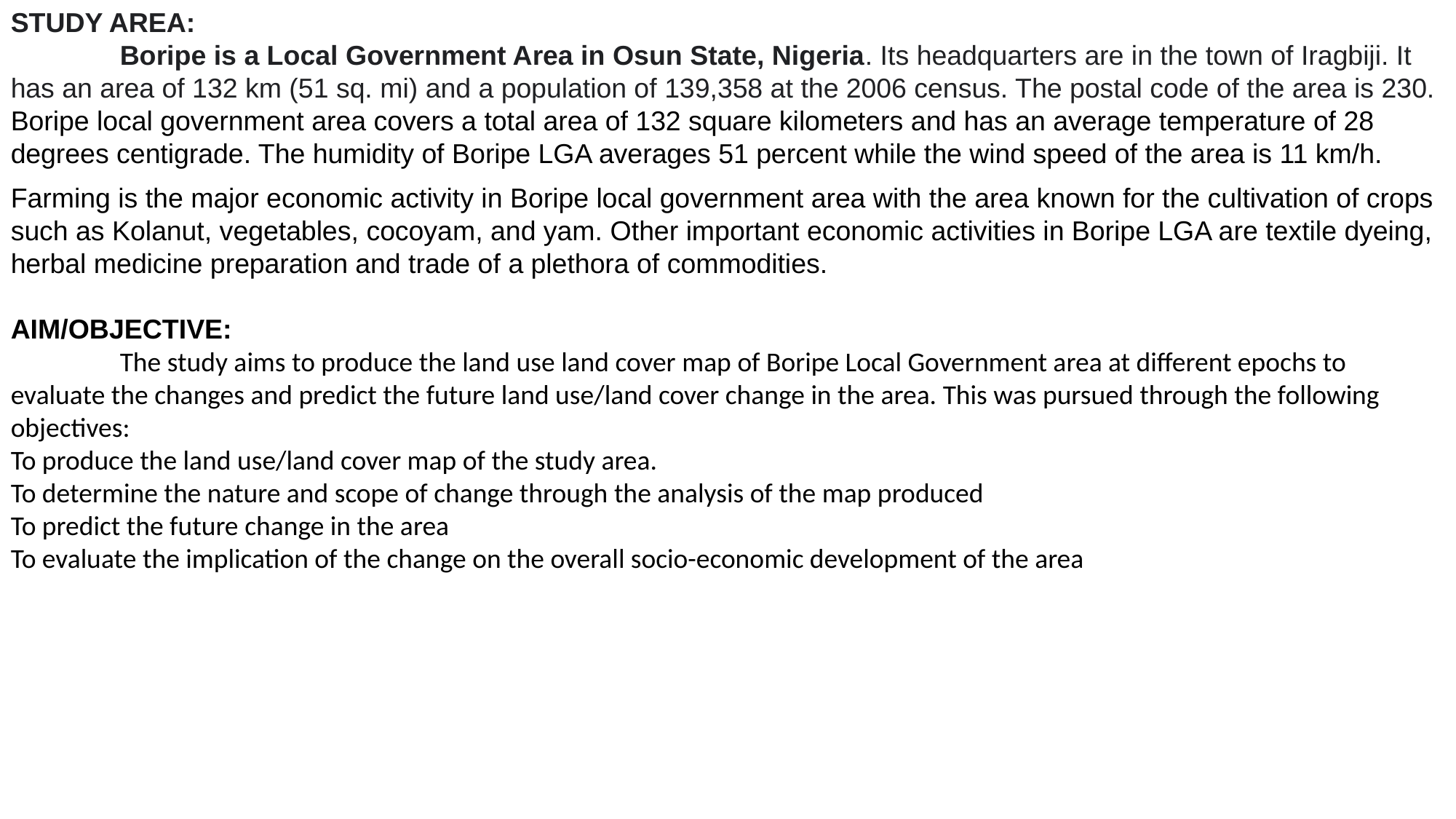

STUDY AREA:
	Boripe is a Local Government Area in Osun State, Nigeria. Its headquarters are in the town of Iragbiji. It has an area of 132 km (51 sq. mi) and a population of 139,358 at the 2006 census. The postal code of the area is 230.
Boripe local government area covers a total area of 132 square kilometers and has an average temperature of 28 degrees centigrade. The humidity of Boripe LGA averages 51 percent while the wind speed of the area is 11 km/h.
Farming is the major economic activity in Boripe local government area with the area known for the cultivation of crops such as Kolanut, vegetables, cocoyam, and yam. Other important economic activities in Boripe LGA are textile dyeing, herbal medicine preparation and trade of a plethora of commodities.

AIM/OBJECTIVE:
	The study aims to produce the land use land cover map of Boripe Local Government area at different epochs to evaluate the changes and predict the future land use/land cover change in the area. This was pursued through the following objectives:
To produce the land use/land cover map of the study area.
To determine the nature and scope of change through the analysis of the map produced
To predict the future change in the area
To evaluate the implication of the change on the overall socio-economic development of the area